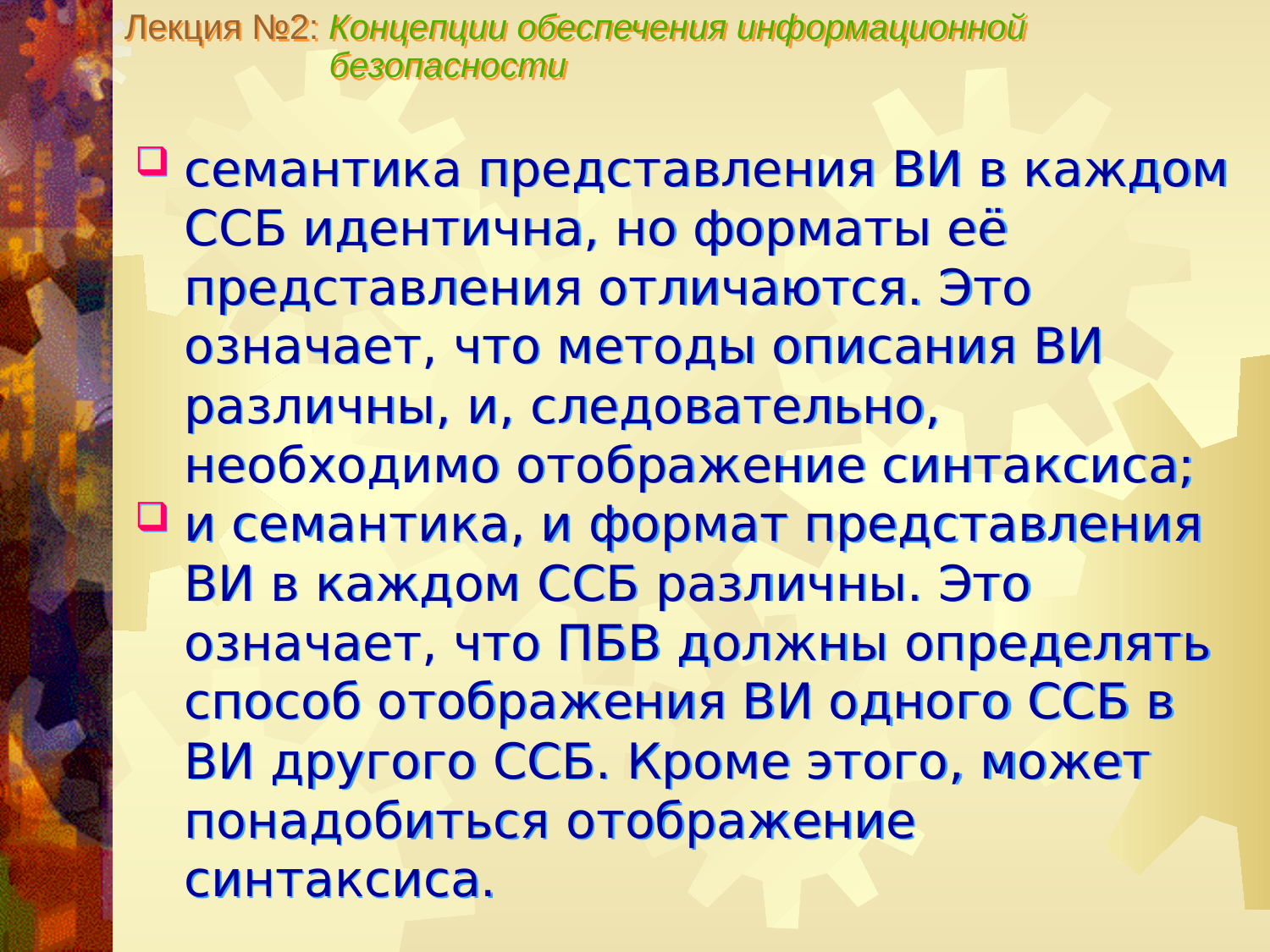

Лекция №2: Концепции обеспечения информационной
                       безопасности
семантика представления ВИ в каждом ССБ идентична, но форматы её представления отличаются. Это означает, что методы описания ВИ различны, и, следовательно, необходимо отображение синтаксиса;
и семантика, и формат представления ВИ в каждом ССБ различны. Это означает, что ПБВ должны определять способ отображения ВИ одного ССБ в ВИ другого ССБ. Кроме этого, может понадобиться отображение синтаксиса.